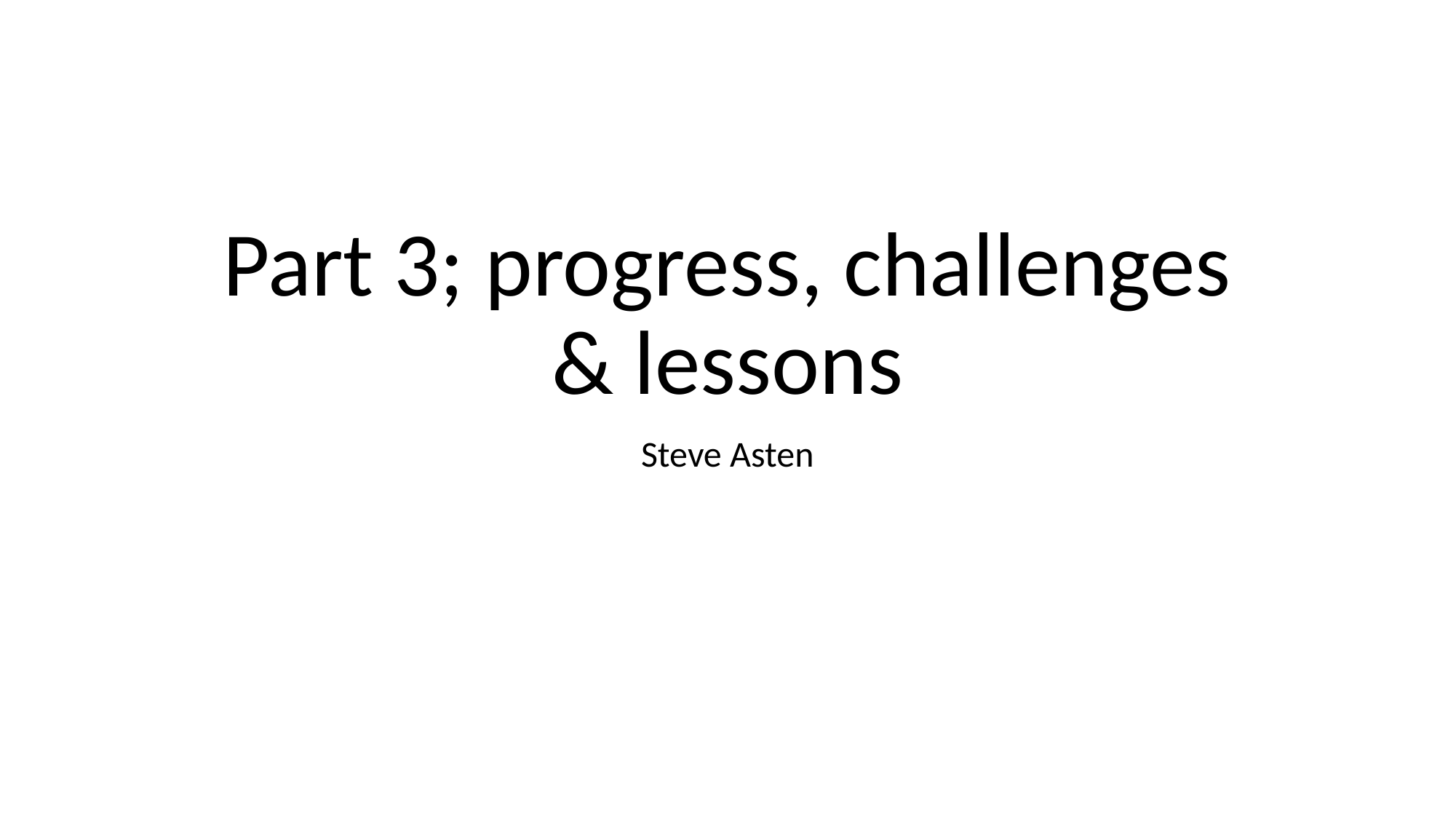

# Part 3; progress, challenges & lessons
Steve Asten